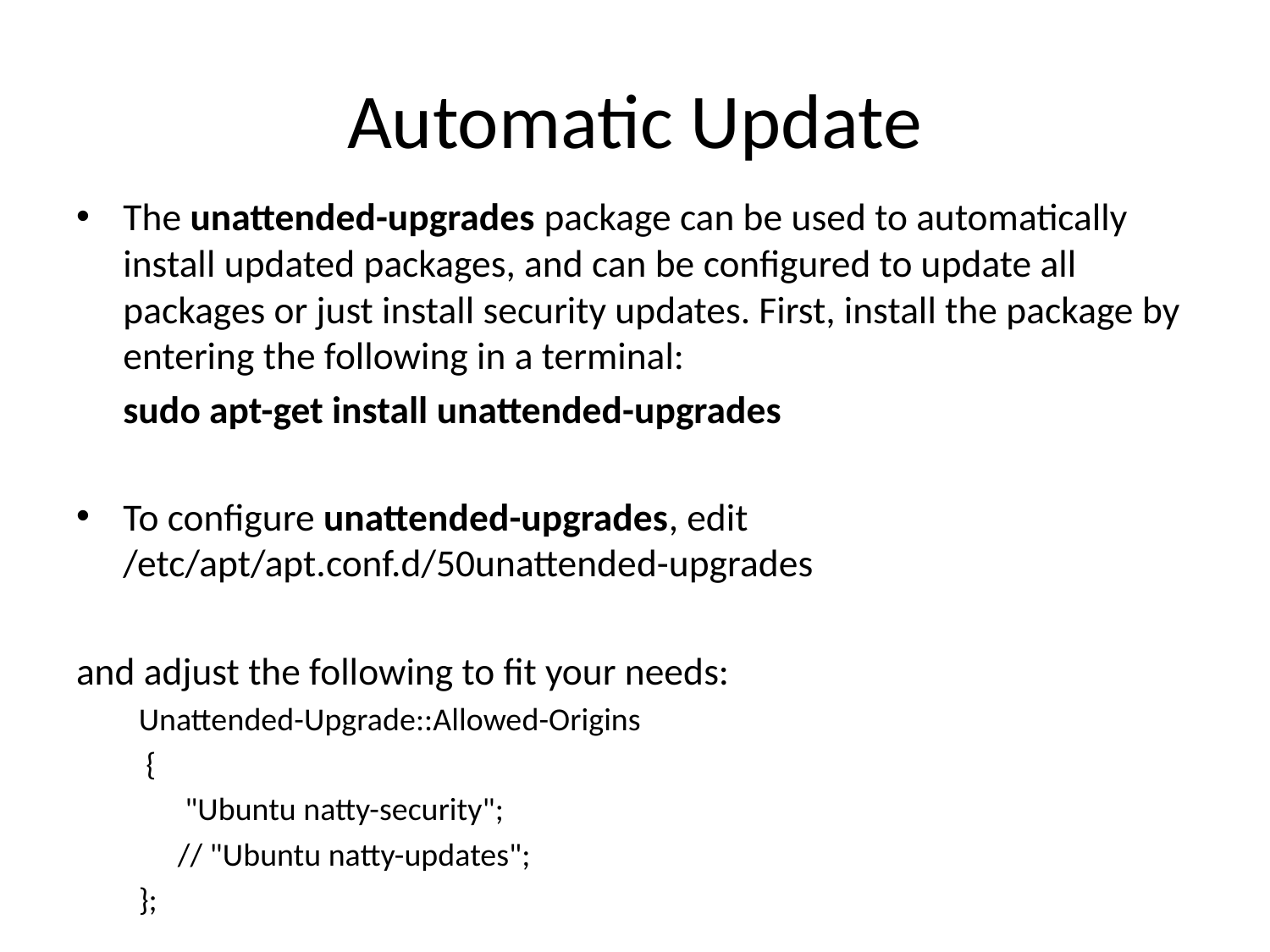

# Automatic Update
The unattended-upgrades package can be used to automatically install updated packages, and can be configured to update all packages or just install security updates. First, install the package by entering the following in a terminal:
		sudo apt-get install unattended-upgrades

To configure unattended-upgrades, edit 		/etc/apt/apt.conf.d/50unattended-upgrades

and adjust the following to fit your needs:
Unattended-Upgrade::Allowed-Origins
 {
	 "Ubuntu natty-security";
	// "Ubuntu natty-updates";
};